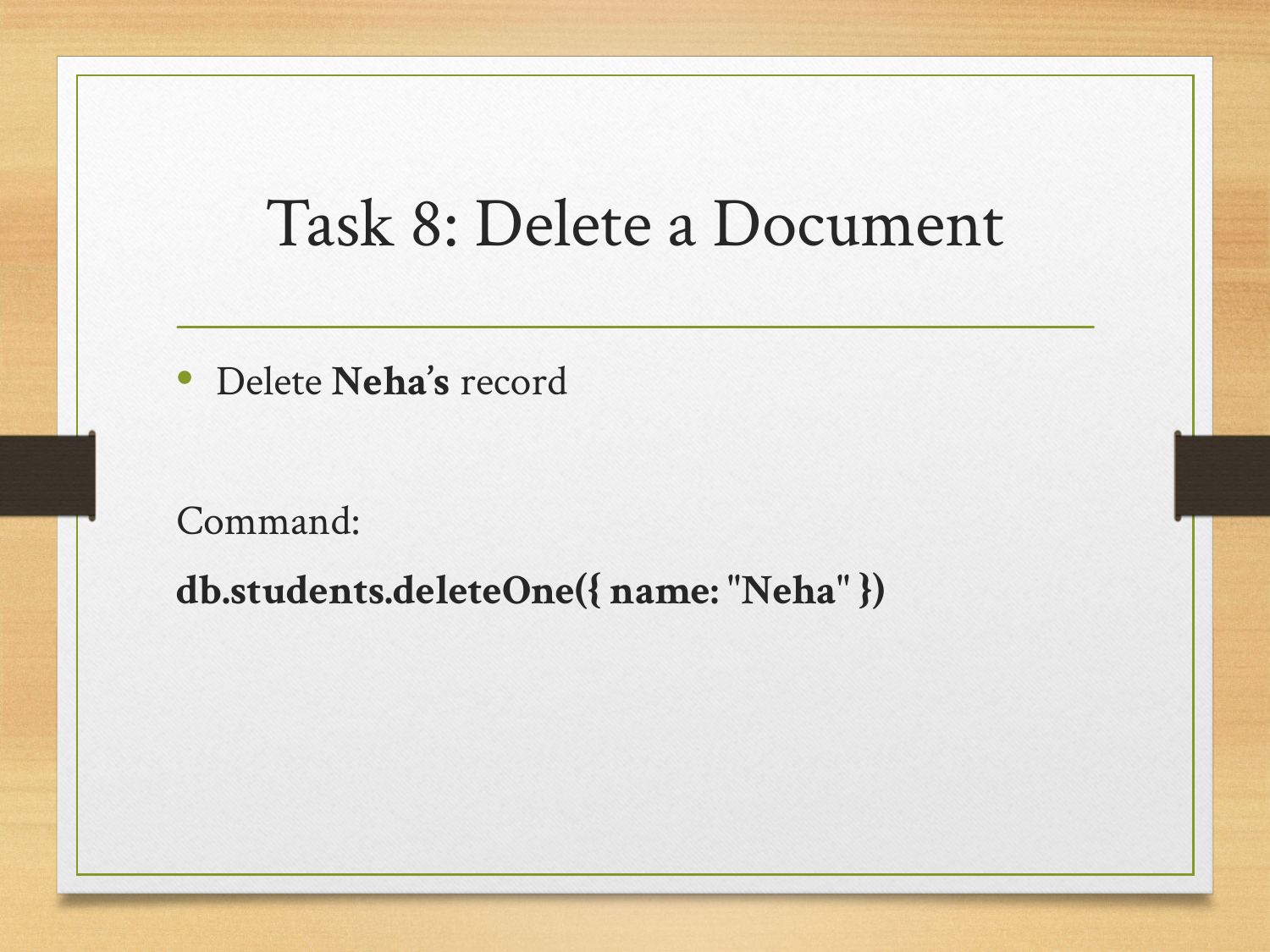

# Task 8: Delete a Document
Delete Neha’s record

Command:
db.students.deleteOne({ name: "Neha" })